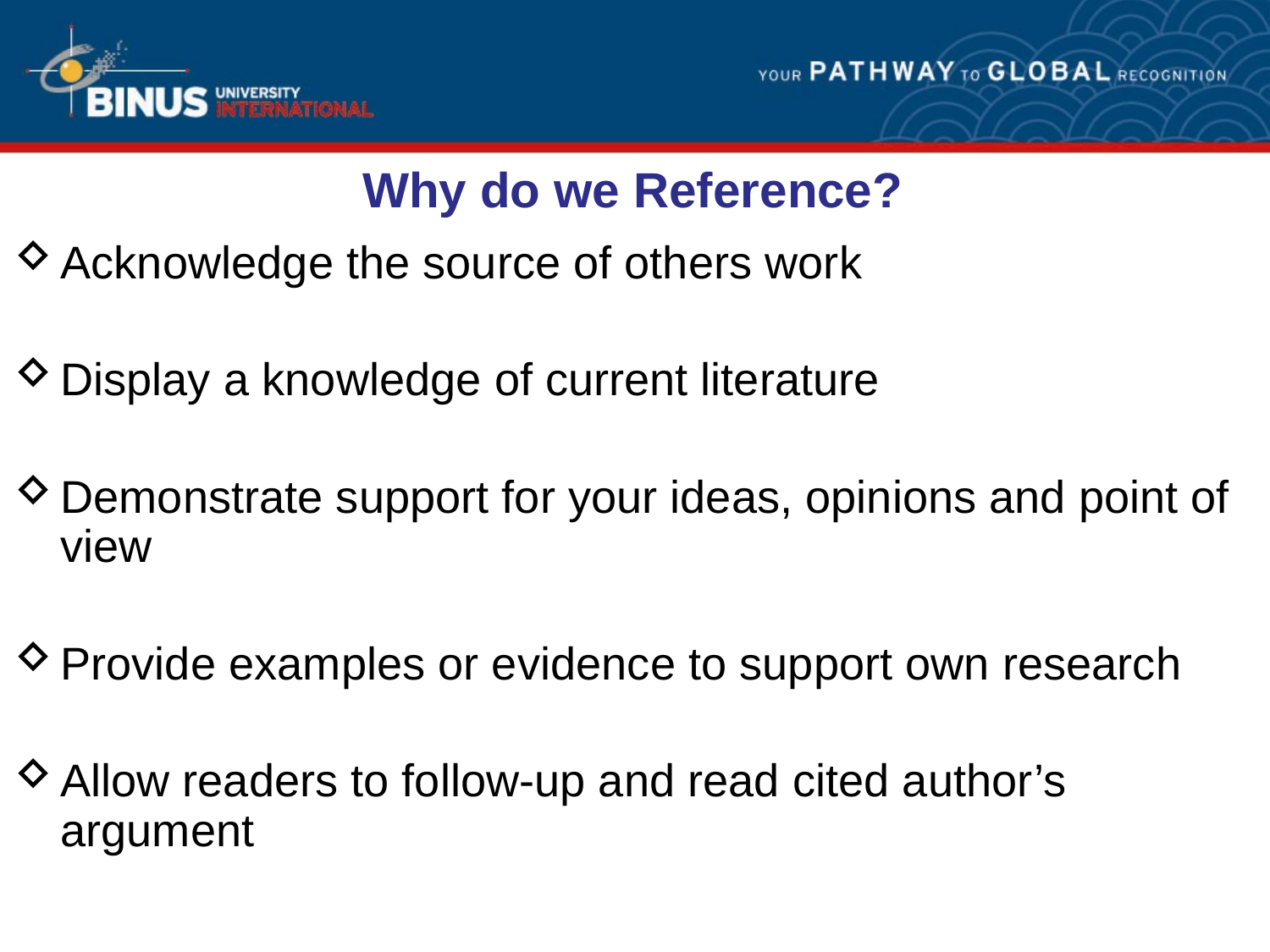

# Why do we Reference?
Acknowledge the source of others work

Display a knowledge of current literature

Demonstrate support for your ideas, opinions and point of view

Provide examples or evidence to support own research

Allow readers to follow-up and read cited author’s argument